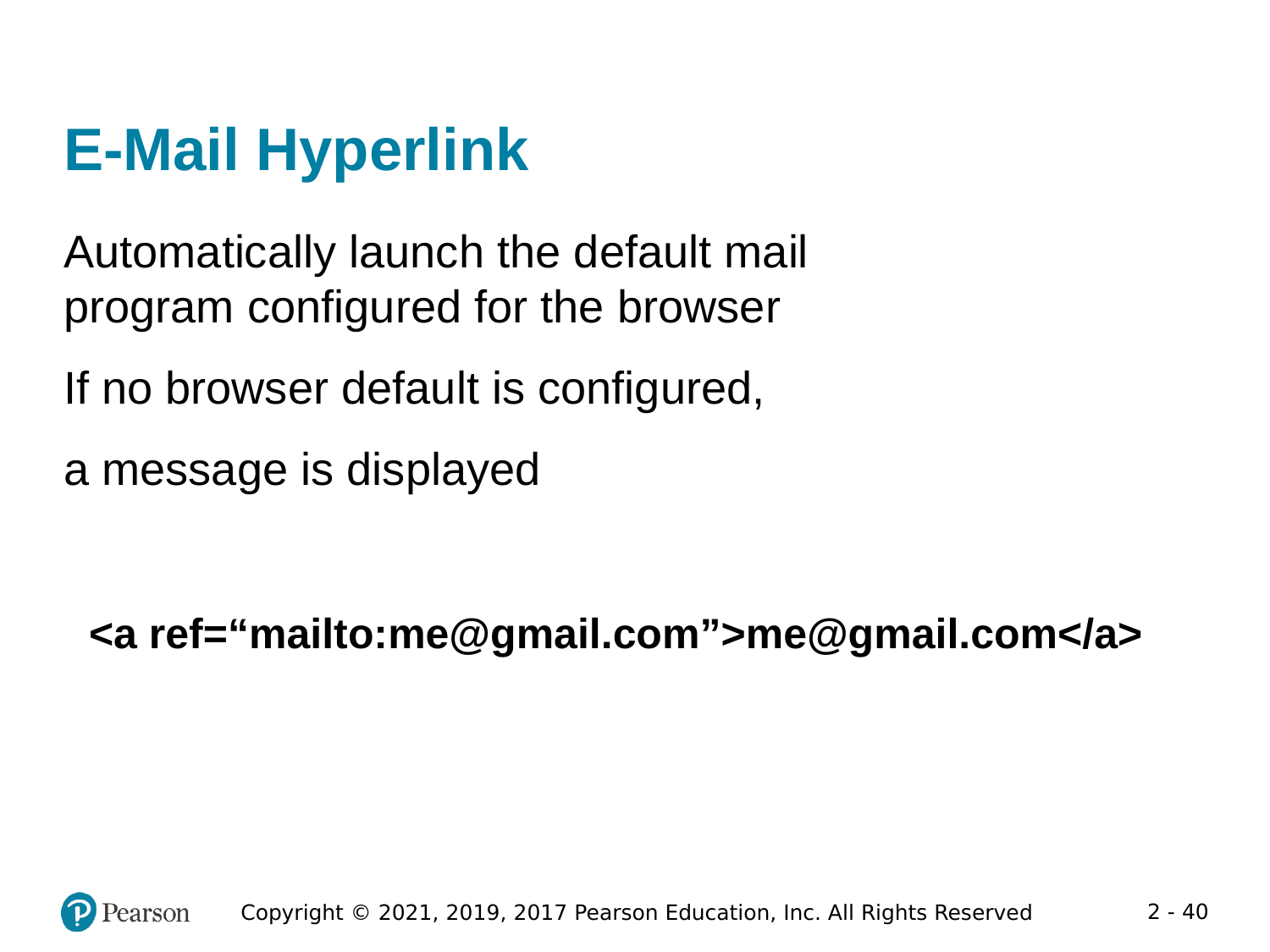

# E-Mail Hyperlink
Automatically launch the default mail
program configured for the browser
If no browser default is configured,
a message is displayed

  <a ref=“mailto:me@gmail.com”>me@gmail.com</a>